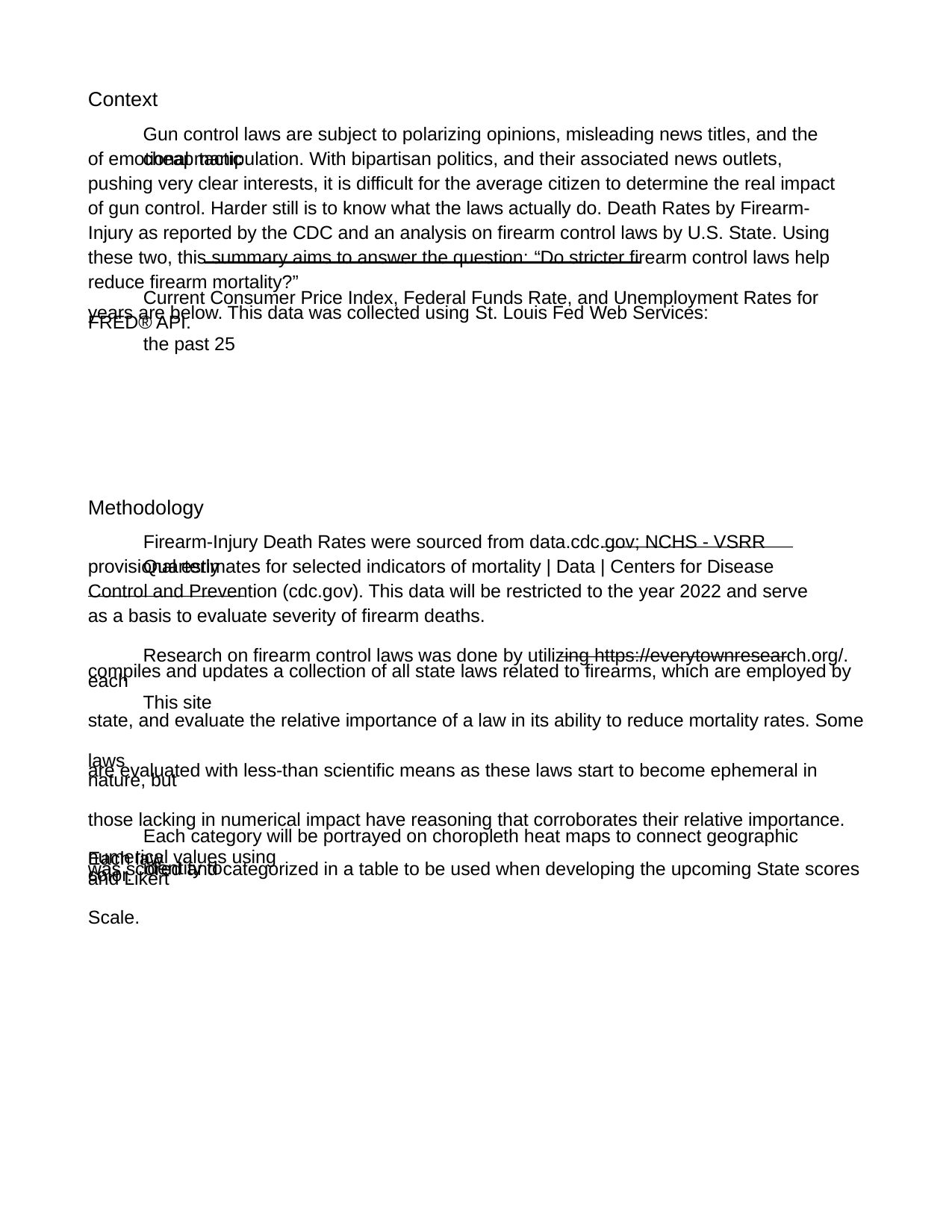

Context

Gun control laws are subject to polarizing opinions, misleading news titles, and the cheap tactic
of emotional manipulation. With bipartisan politics, and their associated news outlets, pushing very clear interests, it is difficult for the average citizen to determine the real impact of gun control. Harder still is to know what the laws actually do. Death Rates by Firearm-Injury as reported by the CDC and an analysis on firearm control laws by U.S. State. Using these two, this summary aims to answer the question: “Do stricter firearm control laws help reduce firearm mortality?”
Current Consumer Price Index, Federal Funds Rate, and Unemployment Rates for the past 25

years are below. This data was collected using St. Louis Fed Web Services: FRED® API.

Methodology
Firearm-Injury Death Rates were sourced from data.cdc.gov; NCHS - VSRR Quarterly

provisional estimates for selected indicators of mortality | Data | Centers for Disease Control and Prevention (cdc.gov). This data will be restricted to the year 2022 and serve as a basis to evaluate severity of firearm deaths.

Research on firearm control laws was done by utilizing https://everytownresearch.org/. This site

compiles and updates a collection of all state laws related to firearms, which are employed by each
state, and evaluate the relative importance of a law in its ability to reduce mortality rates. Some laws
are evaluated with less-than scientific means as these laws start to become ephemeral in nature, but
those lacking in numerical impact have reasoning that corroborates their relative importance. Each law
was scored and categorized in a table to be used when developing the upcoming State scores and Likert
Scale.
Each category will be portrayed on choropleth heat maps to connect geographic identity to
numerical values using color.